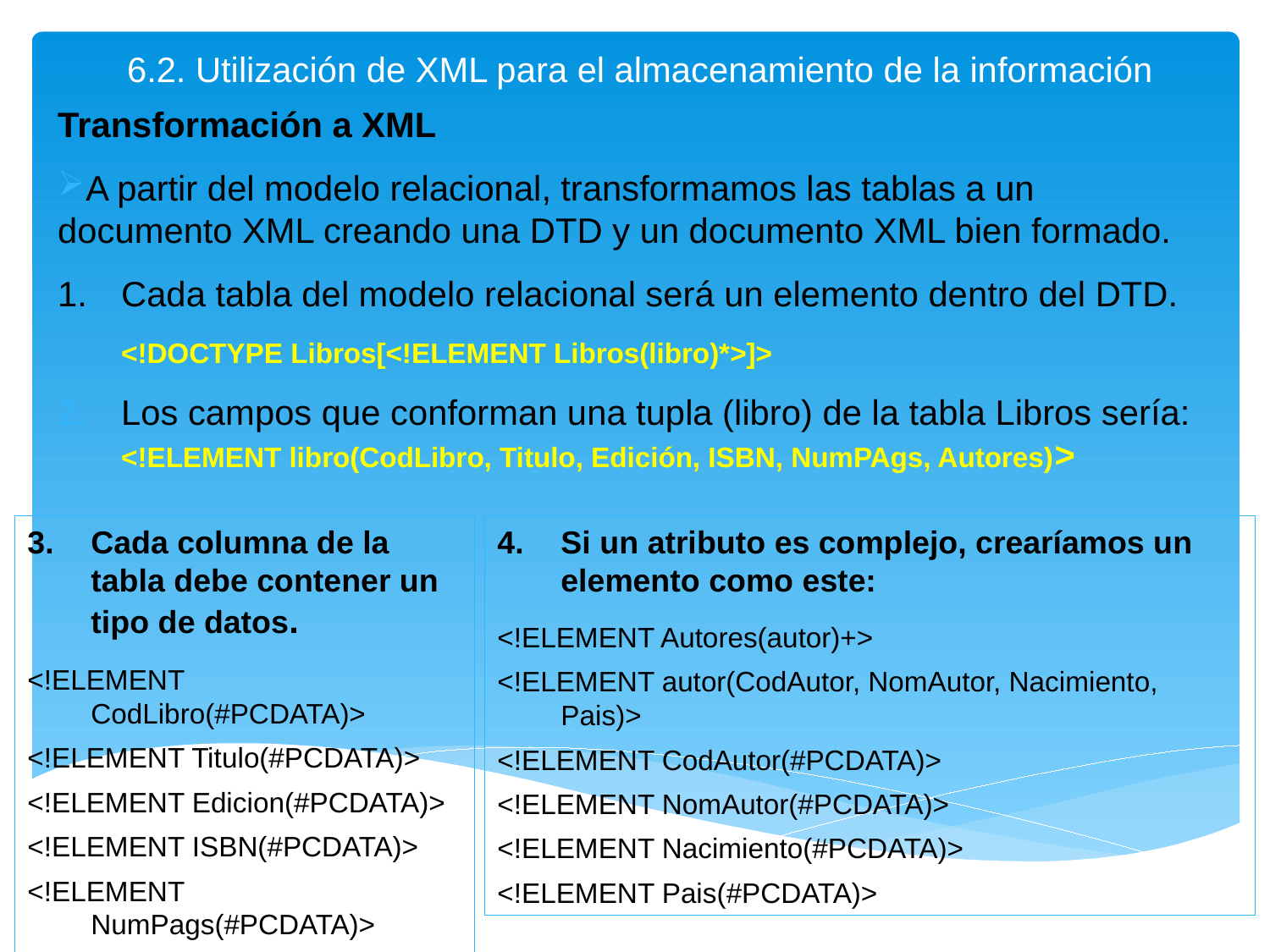

# 6.2. Utilización de XML para el almacenamiento de la información
Transformación a XML
A partir del modelo relacional, transformamos las tablas a un documento XML creando una DTD y un documento XML bien formado.
Cada tabla del modelo relacional será un elemento dentro del DTD.
<!DOCTYPE Libros[<!ELEMENT Libros(libro)*>]>
Los campos que conforman una tupla (libro) de la tabla Libros sería: <!ELEMENT libro(CodLibro, Titulo, Edición, ISBN, NumPAgs, Autores)>

Cada columna de la tabla debe contener un tipo de datos.
<!ELEMENT CodLibro(#PCDATA)>
<!ELEMENT Titulo(#PCDATA)>
<!ELEMENT Edicion(#PCDATA)>
<!ELEMENT ISBN(#PCDATA)>
<!ELEMENT NumPags(#PCDATA)>
<!ELEMENT CodAutor(#PCDATA)>
Si un atributo es complejo, crearíamos un elemento como este:
<!ELEMENT Autores(autor)+>
<!ELEMENT autor(CodAutor, NomAutor, Nacimiento, Pais)>
<!ELEMENT CodAutor(#PCDATA)>
<!ELEMENT NomAutor(#PCDATA)>
<!ELEMENT Nacimiento(#PCDATA)>
<!ELEMENT Pais(#PCDATA)>